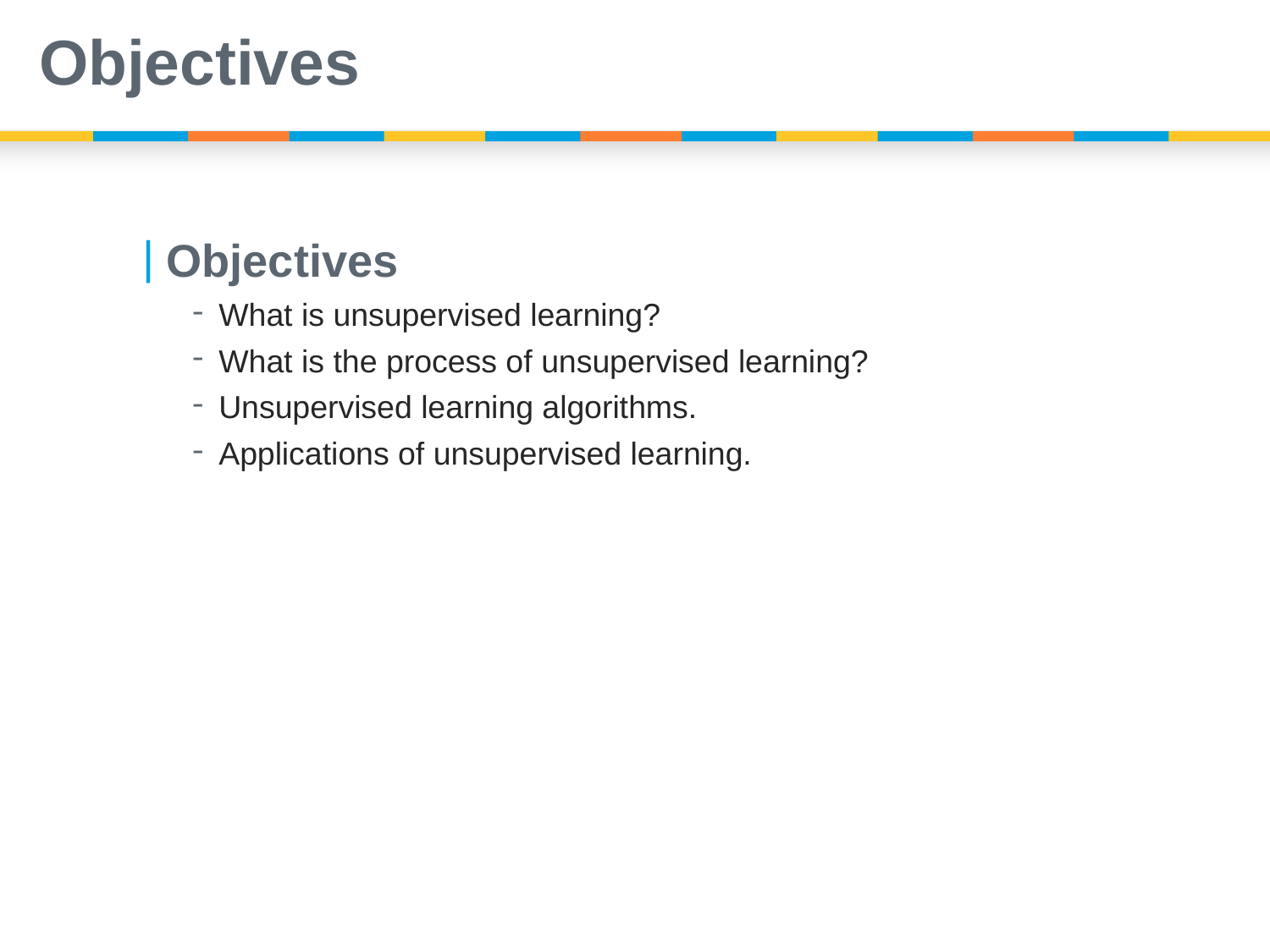

# Objectives
Objectives
What is unsupervised learning?
What is the process of unsupervised learning?
Unsupervised learning algorithms.
Applications of unsupervised learning.